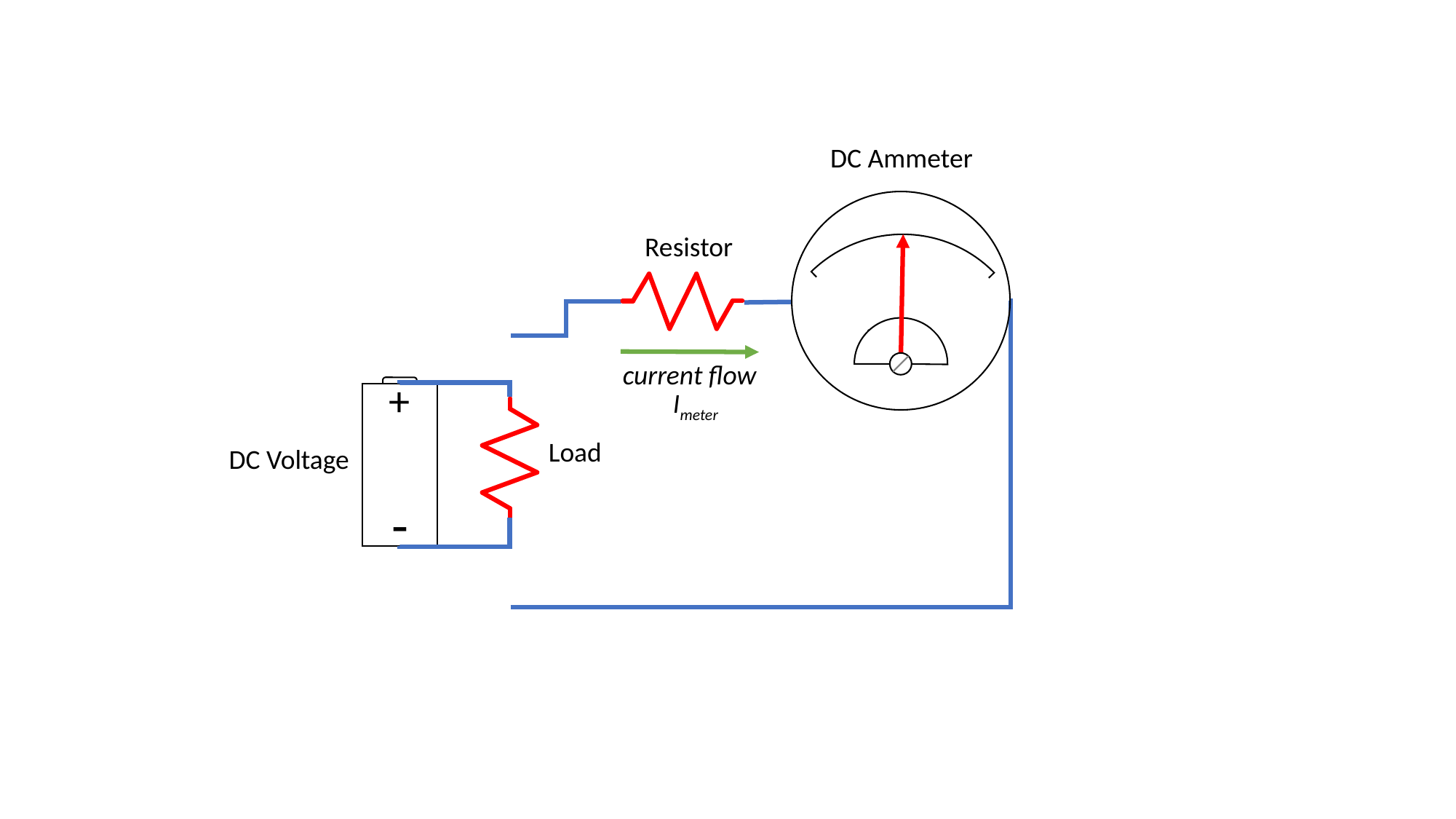

DC Ammeter

Resistor
current flow

+

-
DC Voltage
Imeter
Load